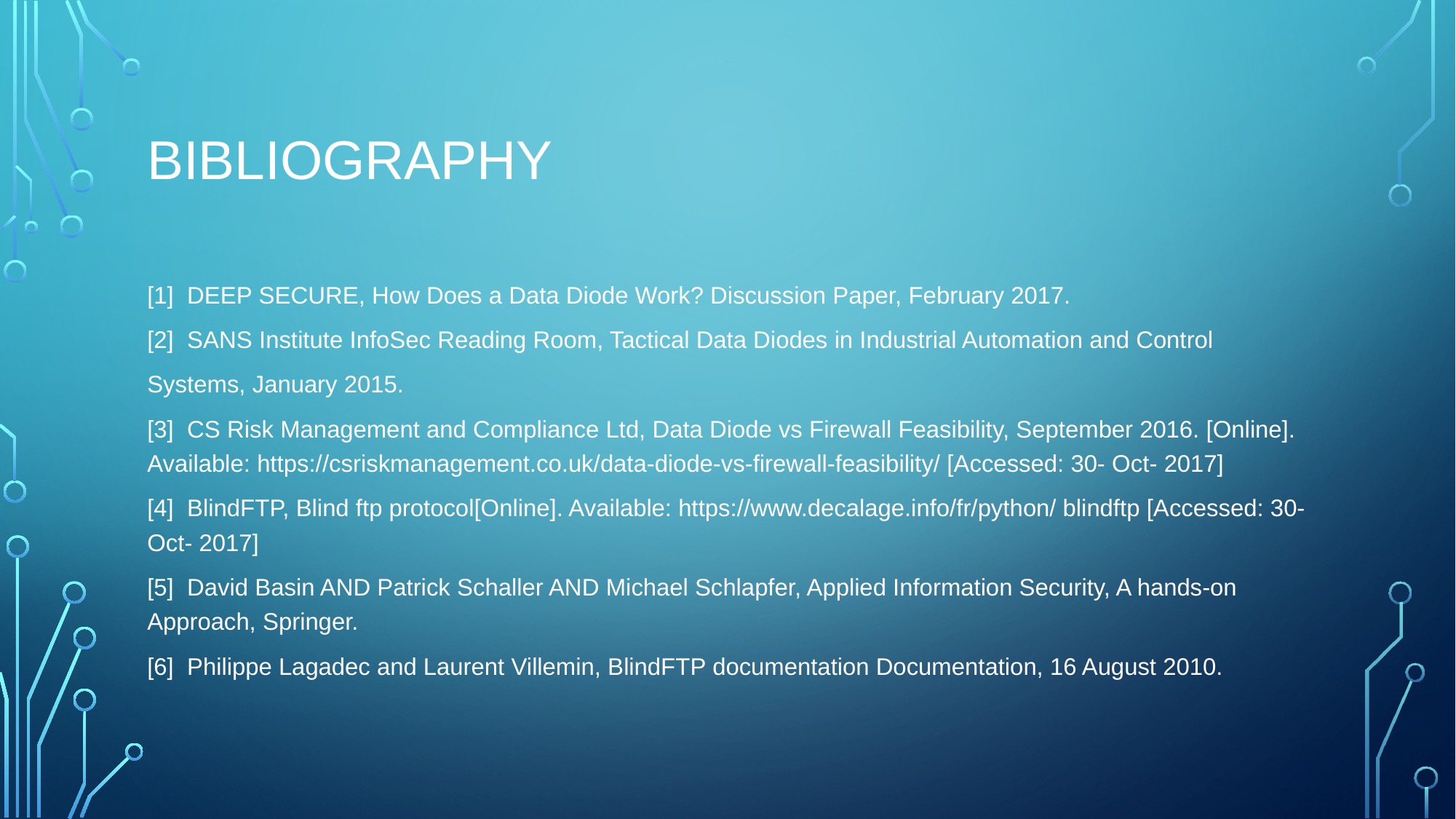

# Bibliography
[1]  DEEP SECURE, How Does a Data Diode Work? Discussion Paper, February 2017.
[2]  SANS Institute InfoSec Reading Room, Tactical Data Diodes in Industrial Automation and Control
Systems, January 2015.
[3]  CS Risk Management and Compliance Ltd, Data Diode vs Firewall Feasibility, September 2016. [Online]. Available: https://csriskmanagement.co.uk/data-diode-vs-firewall-feasibility/ [Accessed: 30- Oct- 2017]
[4]  BlindFTP, Blind ftp protocol[Online]. Available: https://www.decalage.info/fr/python/ blindftp [Accessed: 30- Oct- 2017]
[5]  David Basin AND Patrick Schaller AND Michael Schlapfer, Applied Information Security, A hands-on Approach, Springer.
[6]  Philippe Lagadec and Laurent Villemin, BlindFTP documentation Documentation, 16 August 2010.